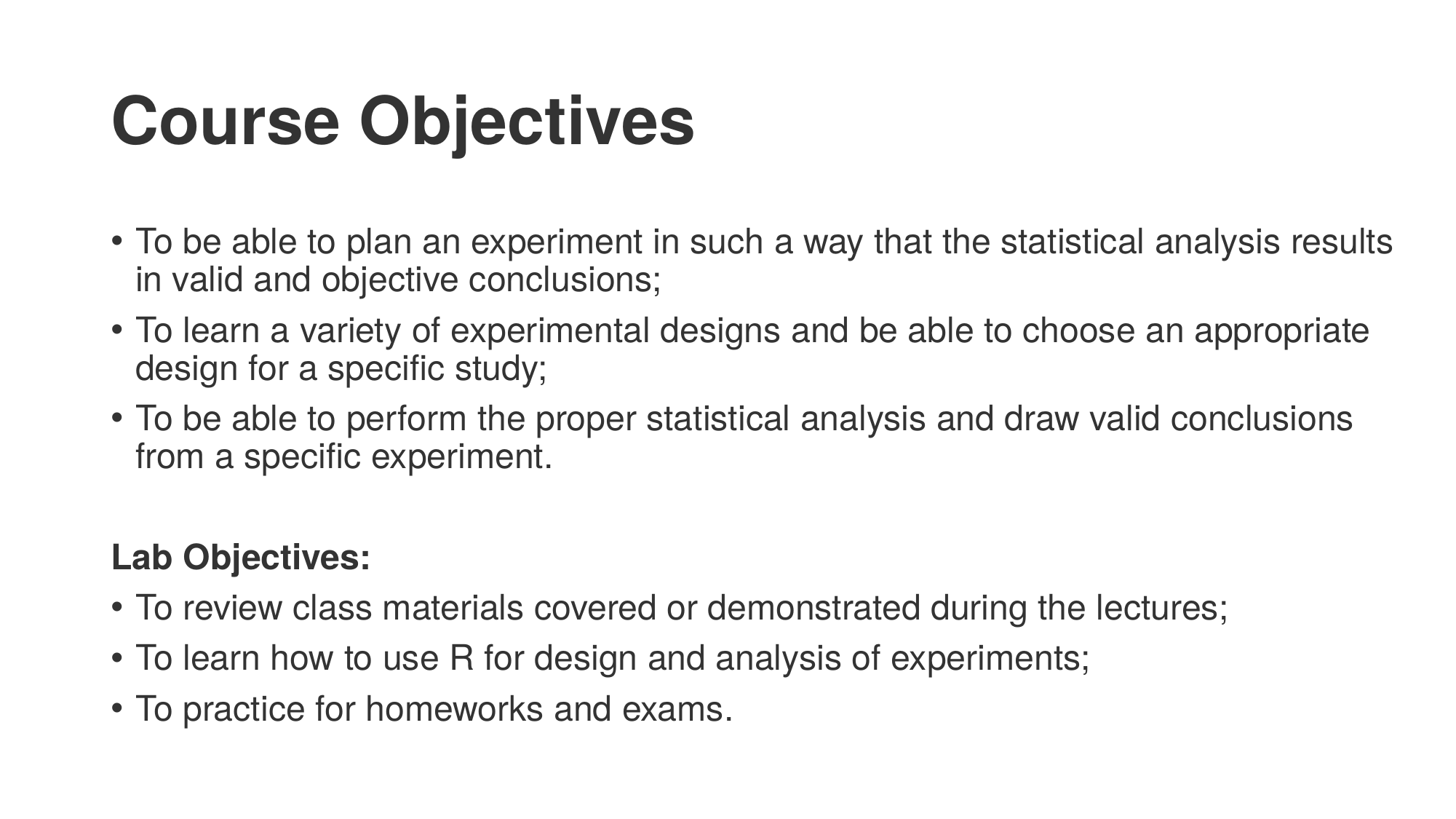

# Course Objectives
To be able to plan an experiment in such a way that the statistical analysis results in valid and objective conclusions;
To learn a variety of experimental designs and be able to choose an appropriate design for a specific study;
To be able to perform the proper statistical analysis and draw valid conclusions from a specific experiment.

Lab Objectives:
To review class materials covered or demonstrated during the lectures;
To learn how to use R for design and analysis of experiments;
To practice for homeworks and exams.